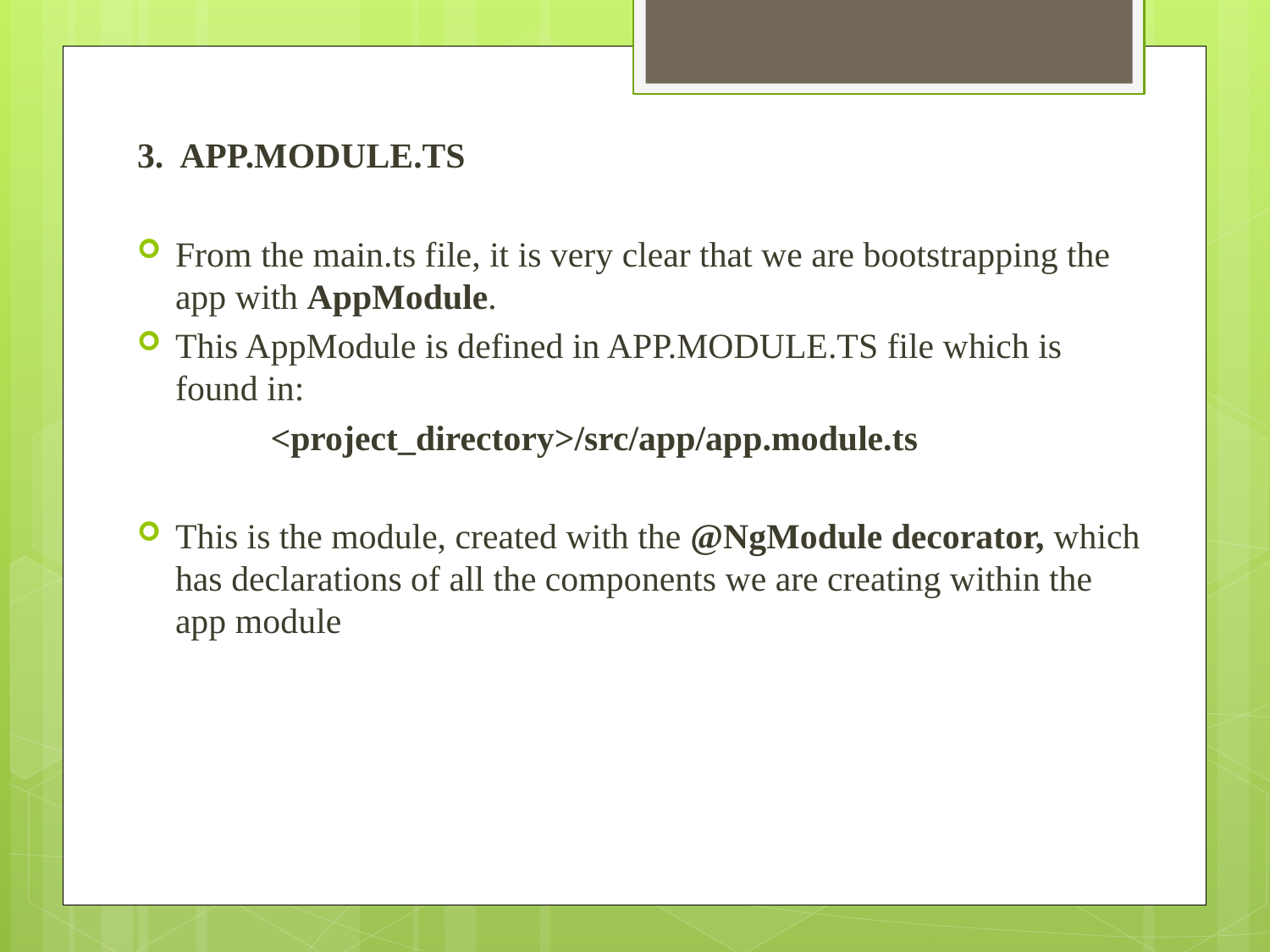

3.  APP.MODULE.TS

From the main.ts file, it is very clear that we are bootstrapping the app with AppModule.
This AppModule is defined in APP.MODULE.TS file which is found in:
               <project_directory>/src/app/app.module.ts

This is the module, created with the @NgModule decorator, which has declarations of all the components we are creating within the app module